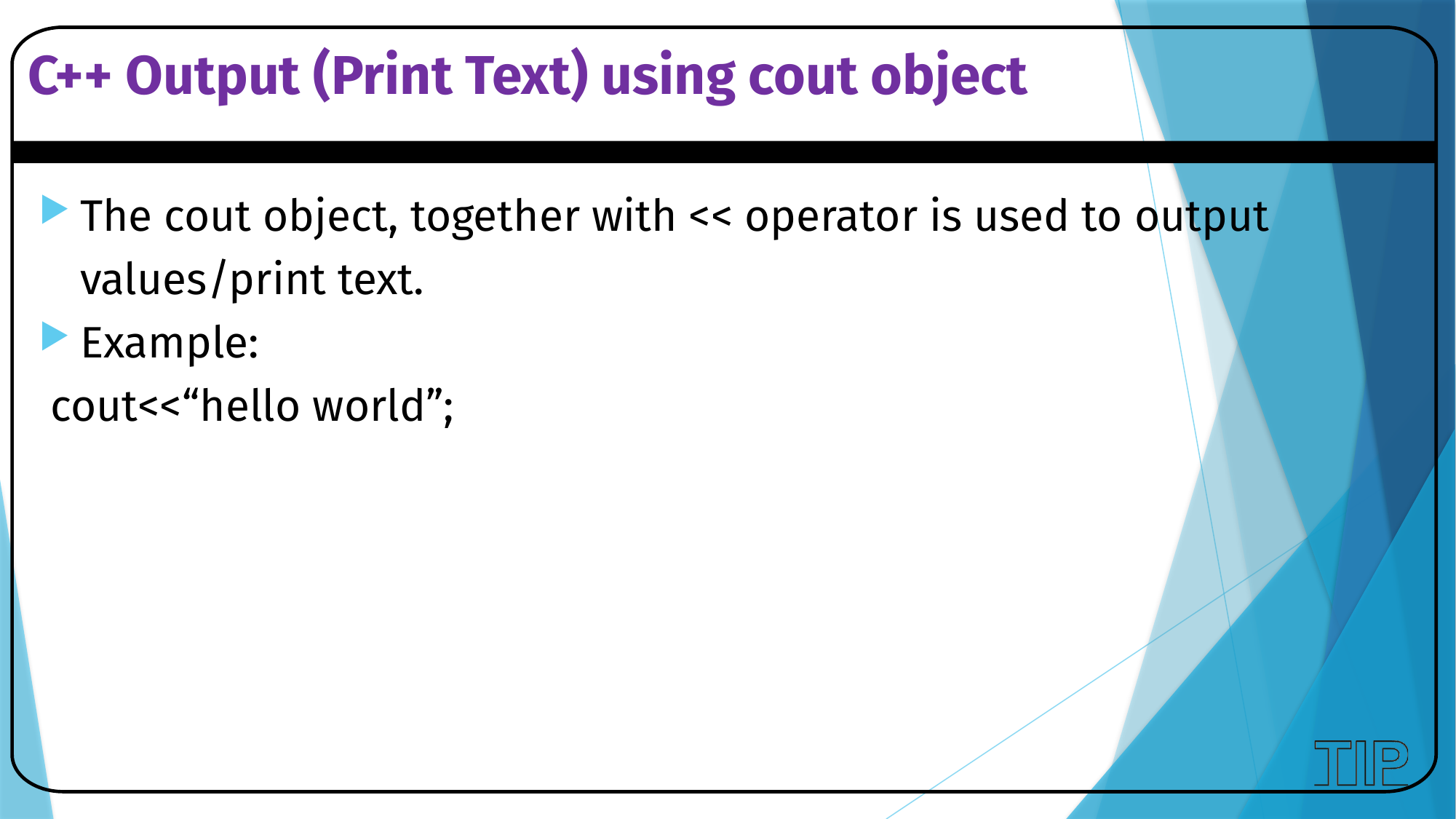

# C++ Output (Print Text) using cout object
The cout object, together with << operator is used to output values/print text.
Example:
 cout<<“hello world”;